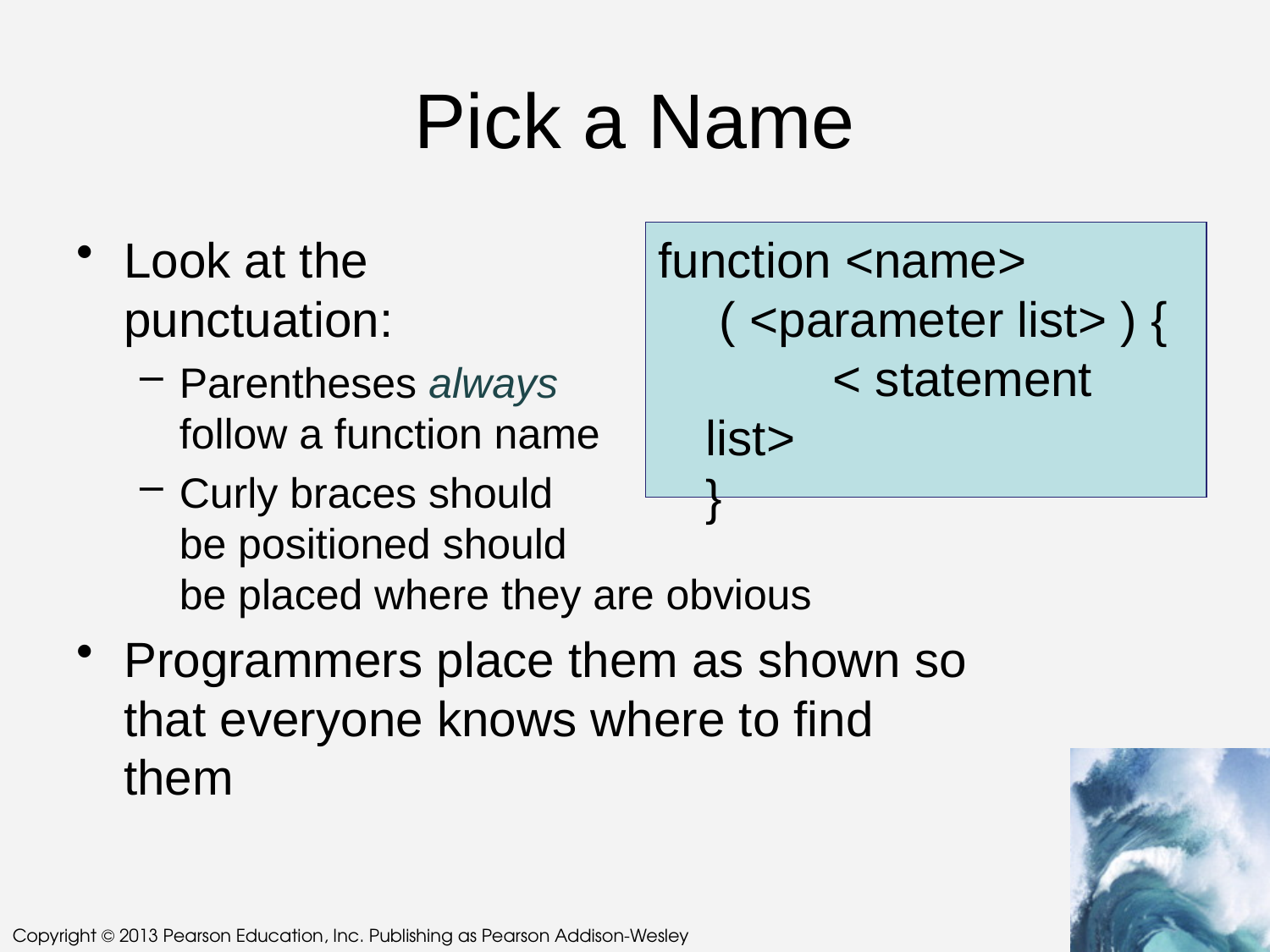

# Pick a Name
Look at the
punctuation:
Parentheses always
follow a function name
Curly braces should
be positioned should
be placed where they are obvious
Programmers place them as shown so that everyone knows where to find them
function <name>
 ( <parameter list> ) {
	< statement list>
}